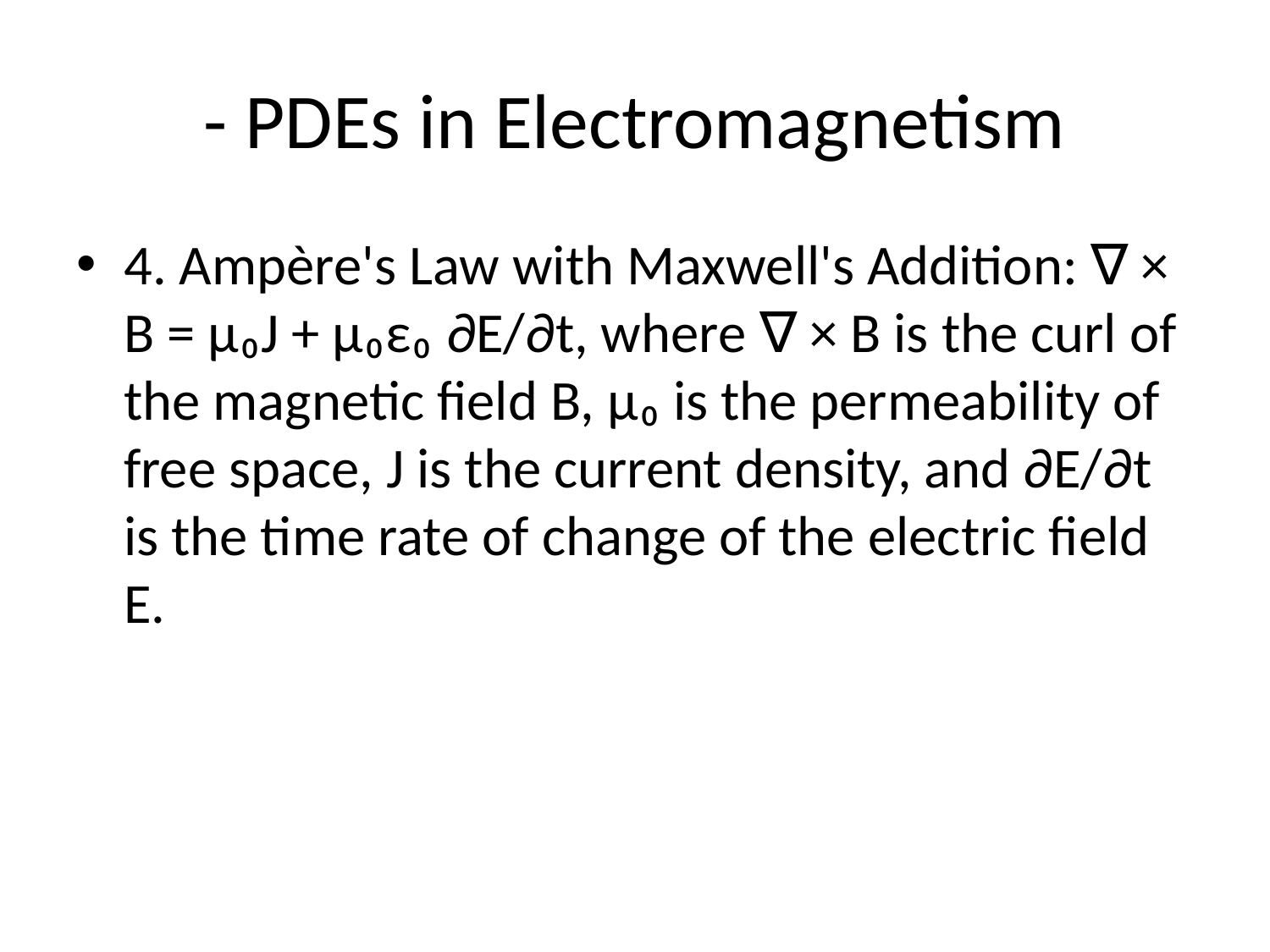

# - PDEs in Electromagnetism
4. Ampère's Law with Maxwell's Addition: ∇ × B = μ₀J + μ₀ε₀ ∂E/∂t, where ∇ × B is the curl of the magnetic field B, μ₀ is the permeability of free space, J is the current density, and ∂E/∂t is the time rate of change of the electric field E.